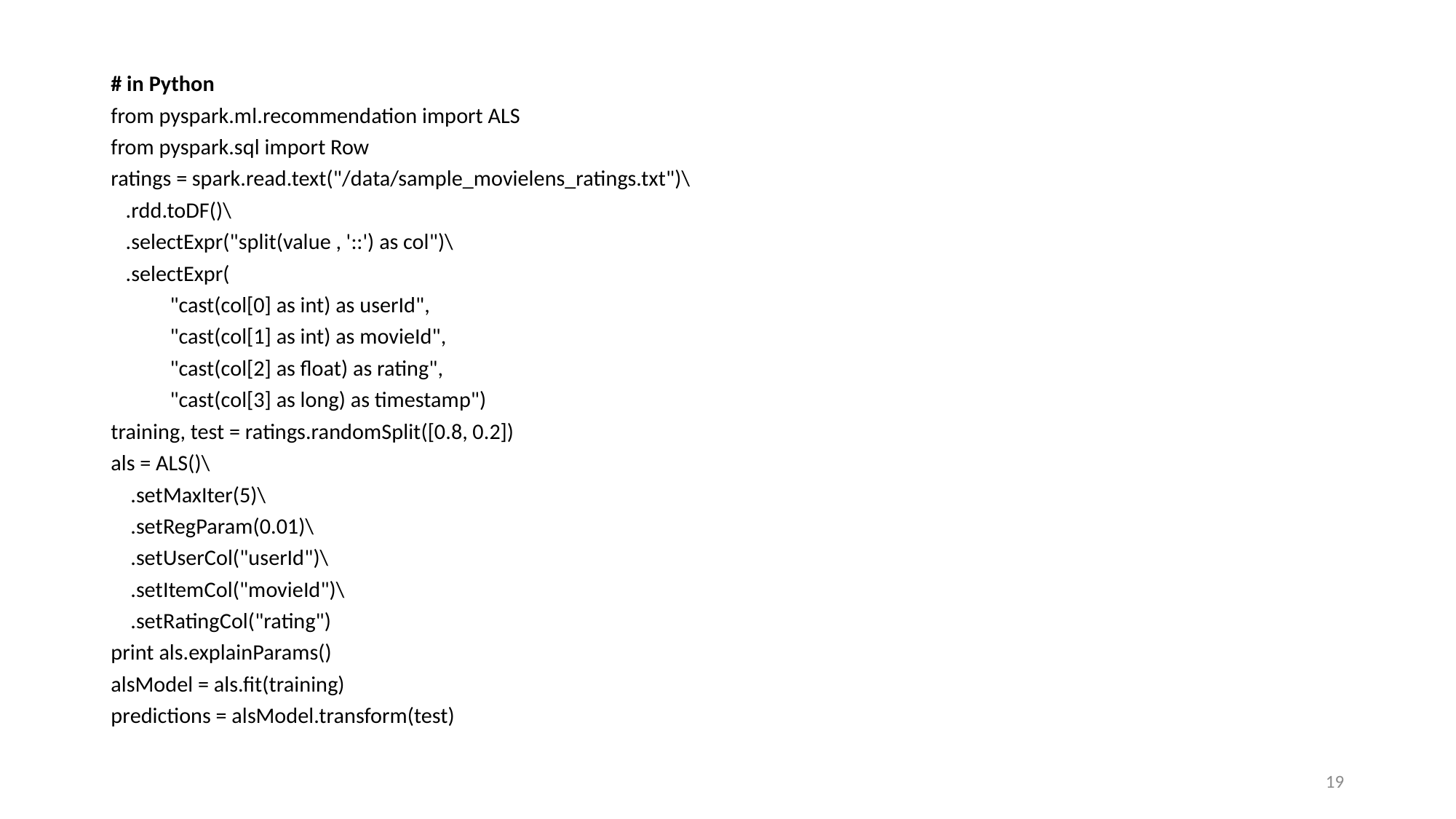

# in Python
from pyspark.ml.recommendation import ALS
from pyspark.sql import Row
ratings = spark.read.text("/data/sample_movielens_ratings.txt")\
   .rdd.toDF()\
   .selectExpr("split(value , '::') as col")\
   .selectExpr(
            "cast(col[0] as int) as userId",
            "cast(col[1] as int) as movieId",
            "cast(col[2] as float) as rating",
            "cast(col[3] as long) as timestamp")
training, test = ratings.randomSplit([0.8, 0.2])
als = ALS()\
    .setMaxIter(5)\
    .setRegParam(0.01)\
    .setUserCol("userId")\
    .setItemCol("movieId")\
    .setRatingCol("rating")
print als.explainParams()
alsModel = als.fit(training)
predictions = alsModel.transform(test)
19